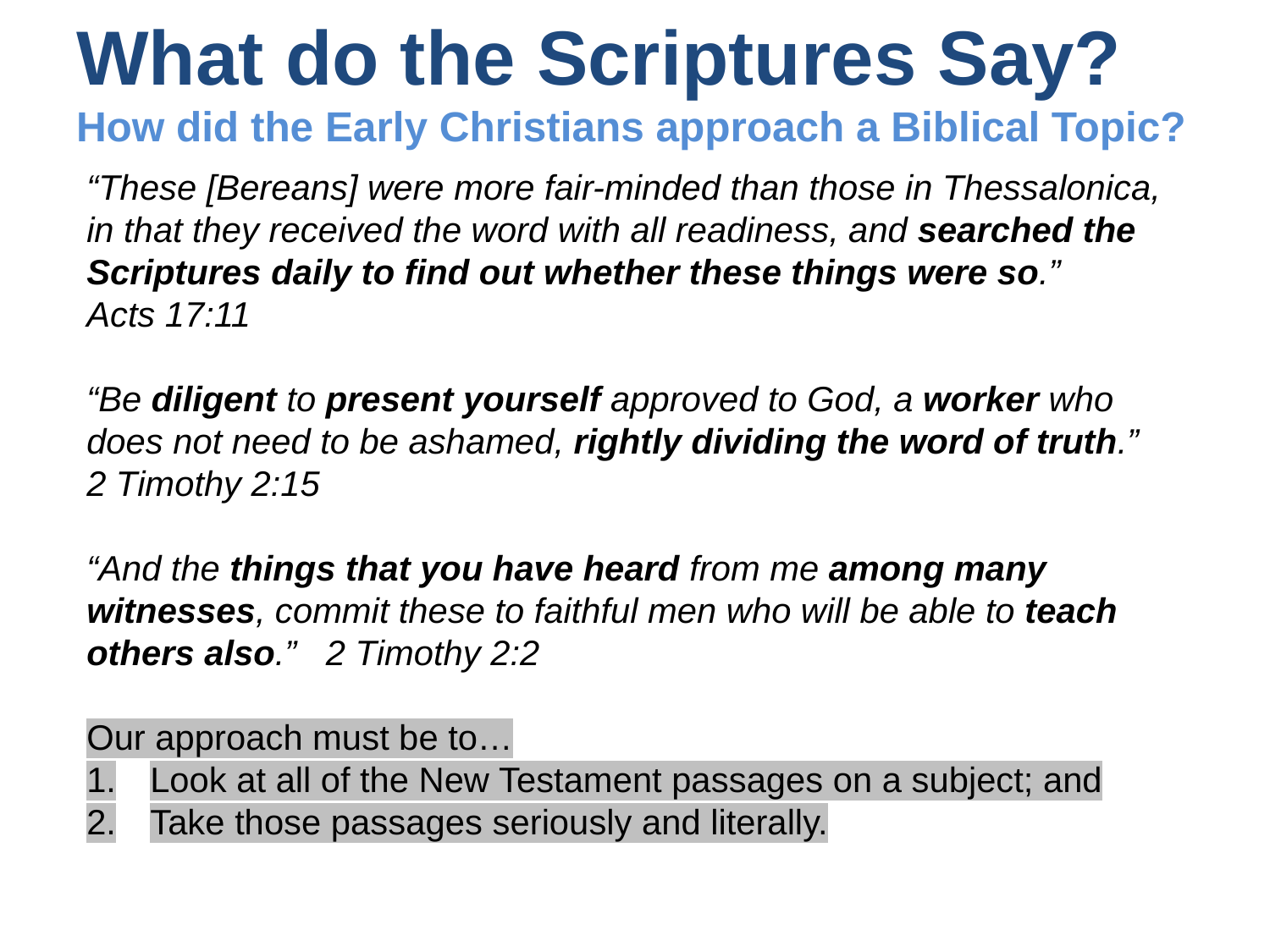

# What do the Scriptures Say? How did the Early Christians approach a Biblical Topic?
“These [Bereans] were more fair-minded than those in Thessalonica, in that they received the word with all readiness, and searched the Scriptures daily to find out whether these things were so.”     Acts 17:11

“Be diligent to present yourself approved to God, a worker who does not need to be ashamed, rightly dividing the word of truth.”  2 Timothy 2:15

“And the things that you have heard from me among many witnesses, commit these to faithful men who will be able to teach others also.”   2 Timothy 2:2

Our approach must be to…
Look at all of the New Testament passages on a subject; and
Take those passages seriously and literally.